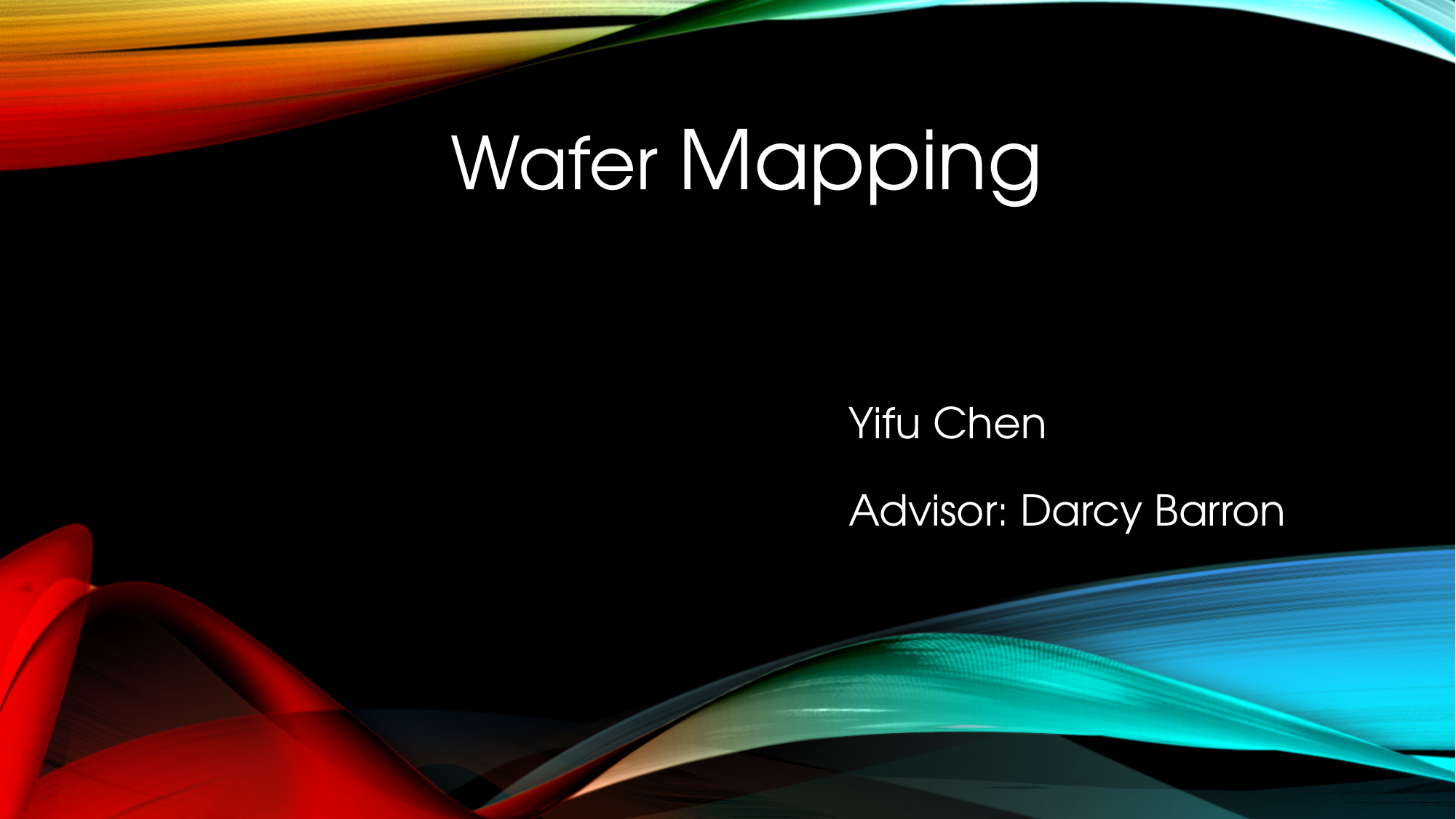

Wafer Mapping
Yifu Chen

Advisor: Darcy Barron